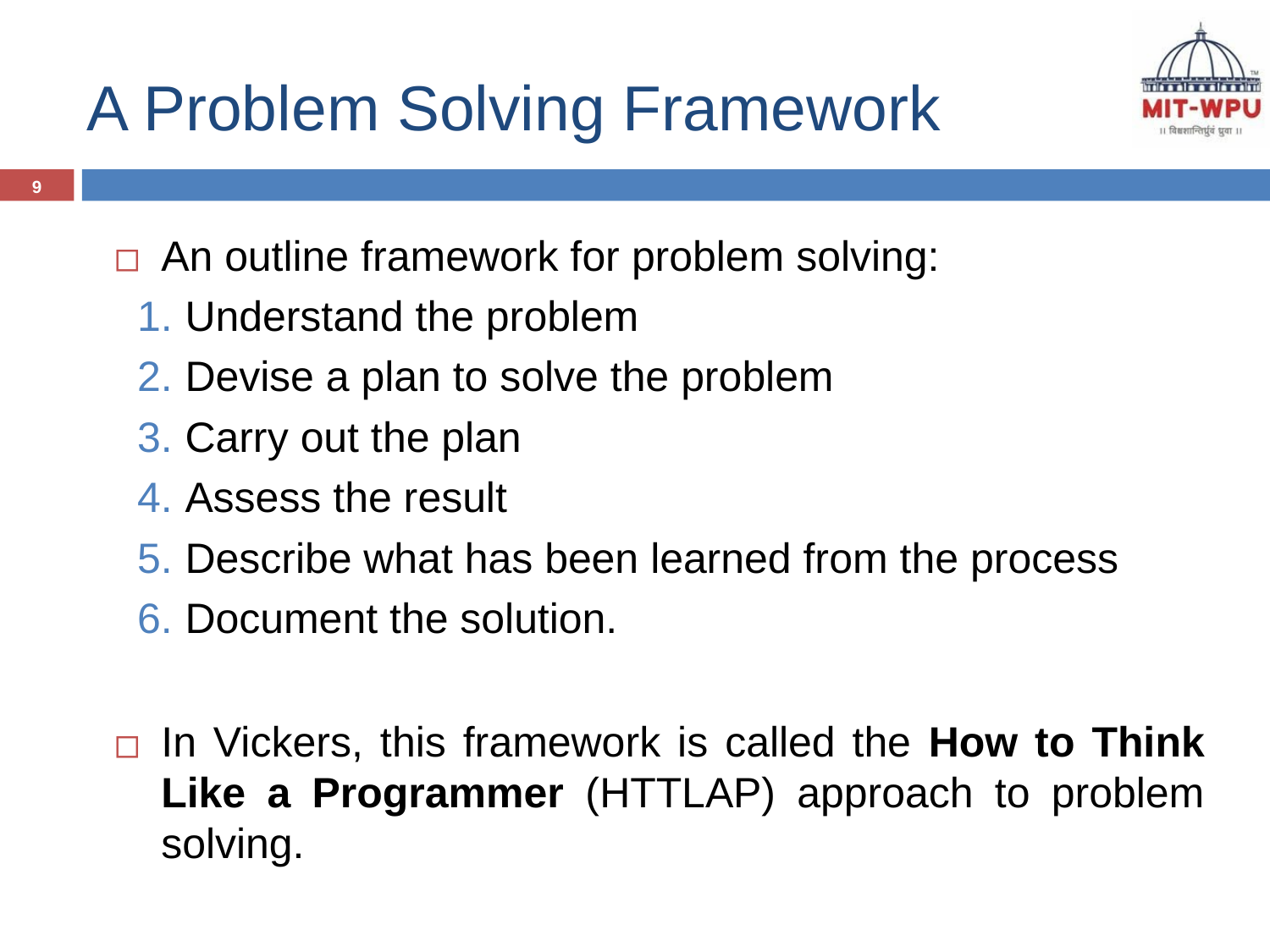

# A Problem Solving Framework
9
An outline framework for problem solving:
Understand the problem
Devise a plan to solve the problem
Carry out the plan
Assess the result
Describe what has been learned from the process
Document the solution.

In Vickers, this framework is called the How to Think Like a Programmer (HTTLAP) approach to problem solving.